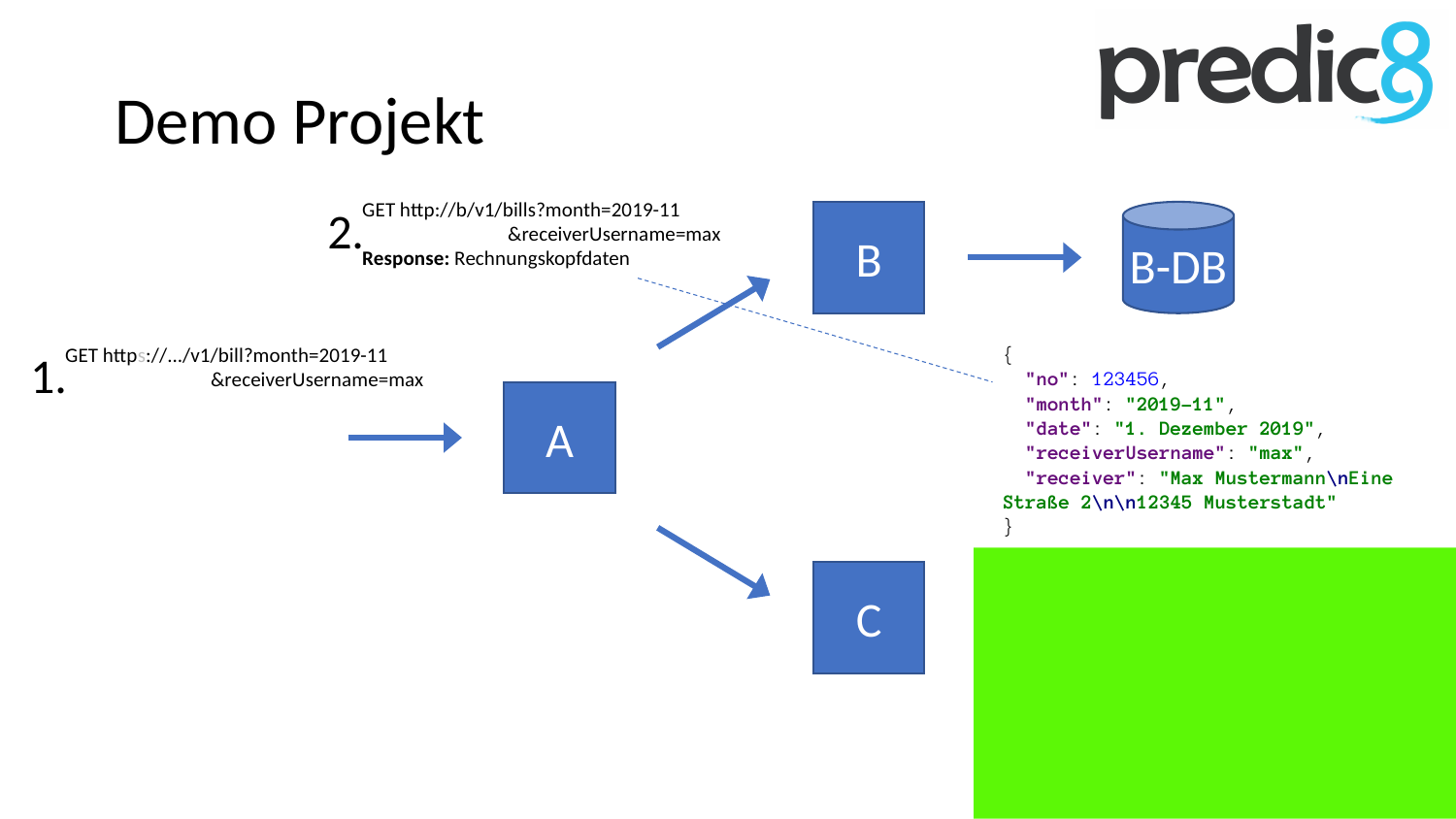

# Demo Projekt
GET http://b/v1/bills?month=2019-11
	&receiverUsername=max
Response: Rechnungskopfdaten
2.
B
B-DB
GET https://.../v1/bill?month=2019-11
	&receiverUsername=max
{
  "no": 123456,
  "month": "2019-11",
  "date": "1. Dezember 2019",
  "receiverUsername": "max",
  "receiver": "Max Mustermann\nEine Straße 2\n\n12345 Musterstadt"
}
1.
A
C